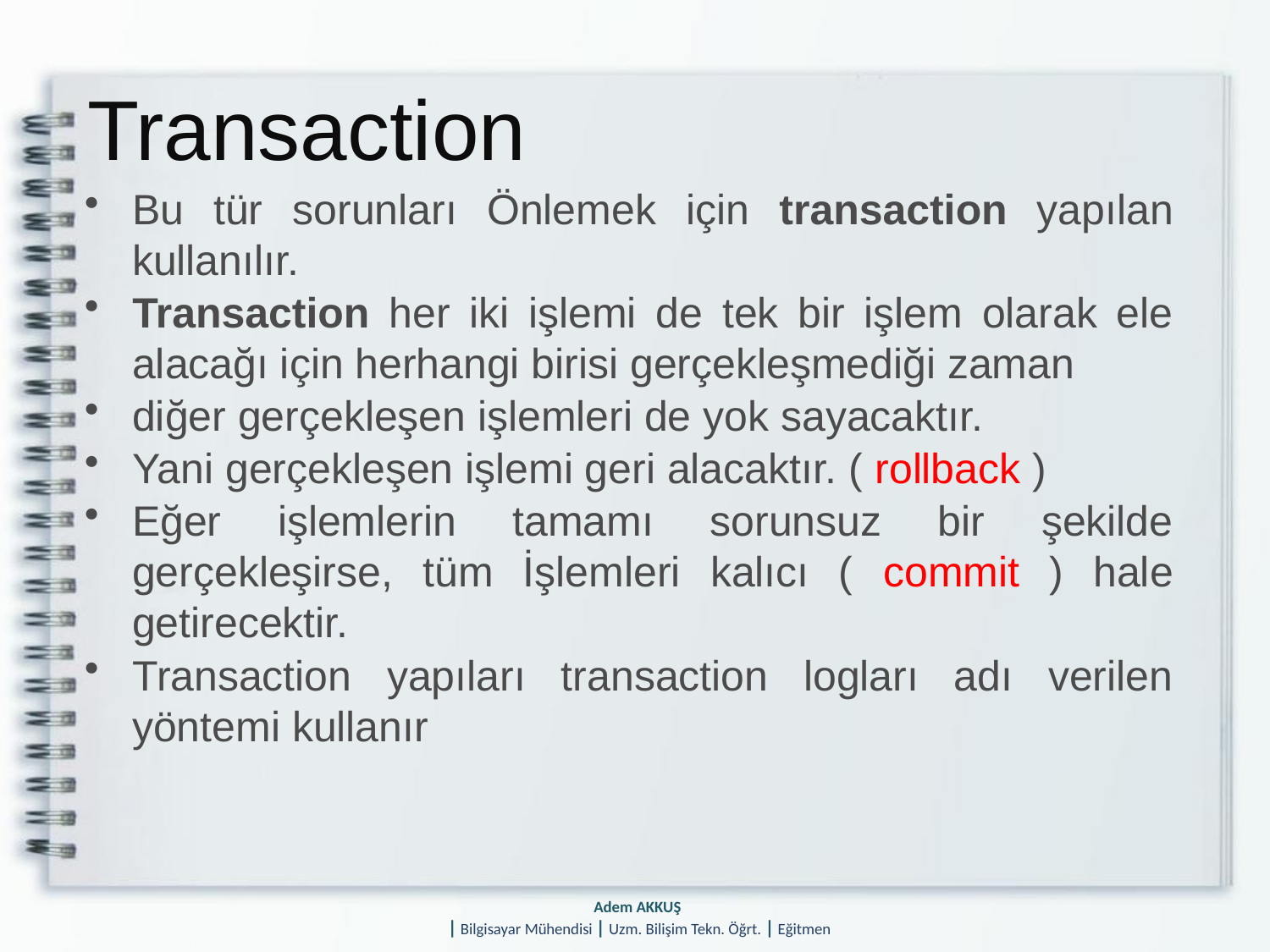

# Transaction
Bu tür sorunları Önlemek için transaction yapılan kullanılır.
Transaction her iki işlemi de tek bir işlem olarak ele alacağı için herhangi birisi gerçekleşmediği zaman
diğer gerçekleşen işlemleri de yok sayacaktır.
Yani gerçekleşen işlemi geri alacaktır. ( rollback )
Eğer işlemlerin tamamı sorunsuz bir şekilde gerçekleşirse, tüm İşlemleri kalıcı ( commit ) hale getirecektir.
Transaction yapıları transaction logları adı verilen yöntemi kullanır
Adem AKKUŞ
| Bilgisayar Mühendisi | Uzm. Bilişim Tekn. Öğrt. | Eğitmen